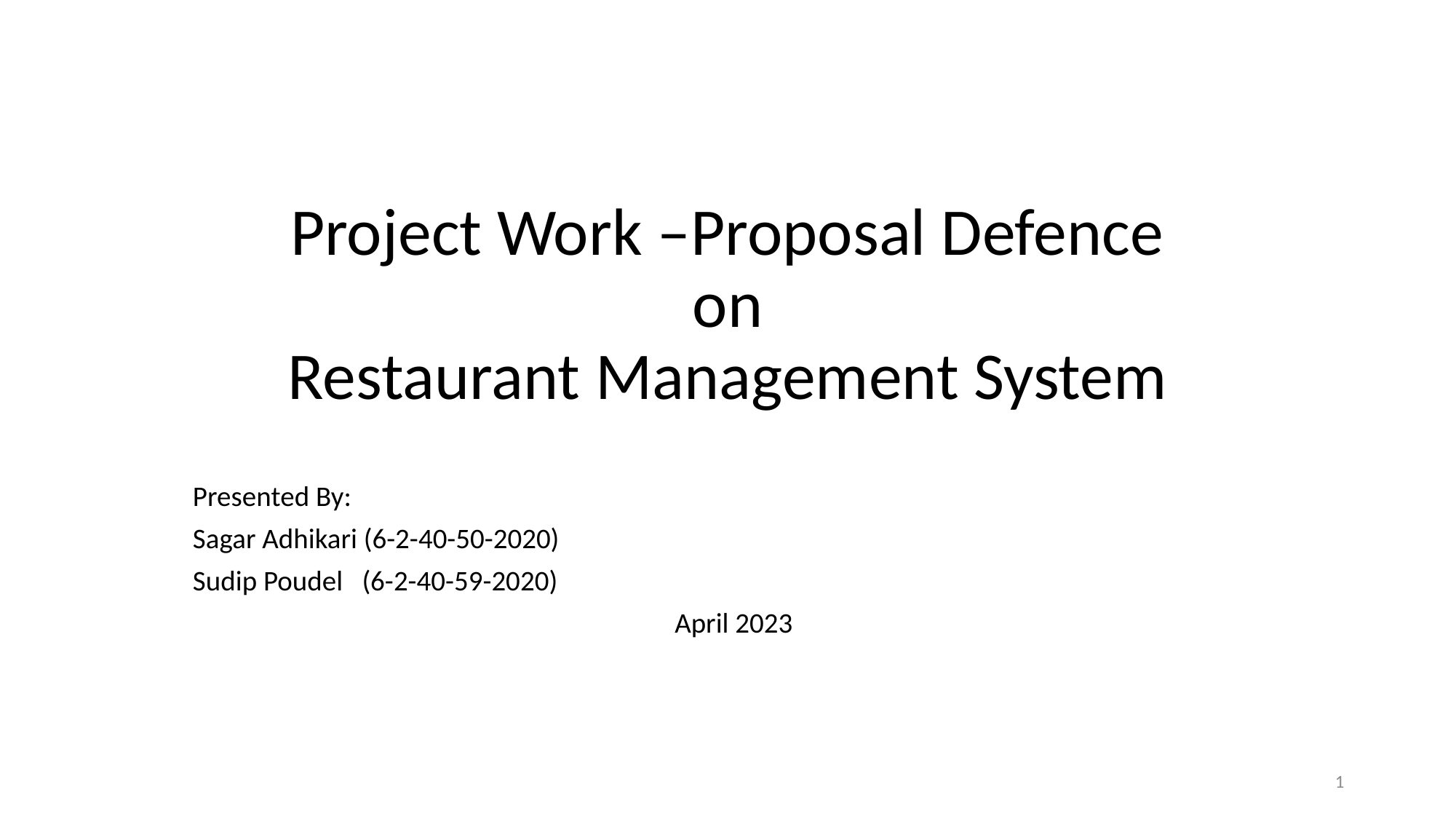

# Project Work –Proposal Defence on Restaurant Management System

Presented By:
Sagar Adhikari (6-2-40-50-2020)
Sudip Poudel   (6-2-40-59-2020)
April 2023
1